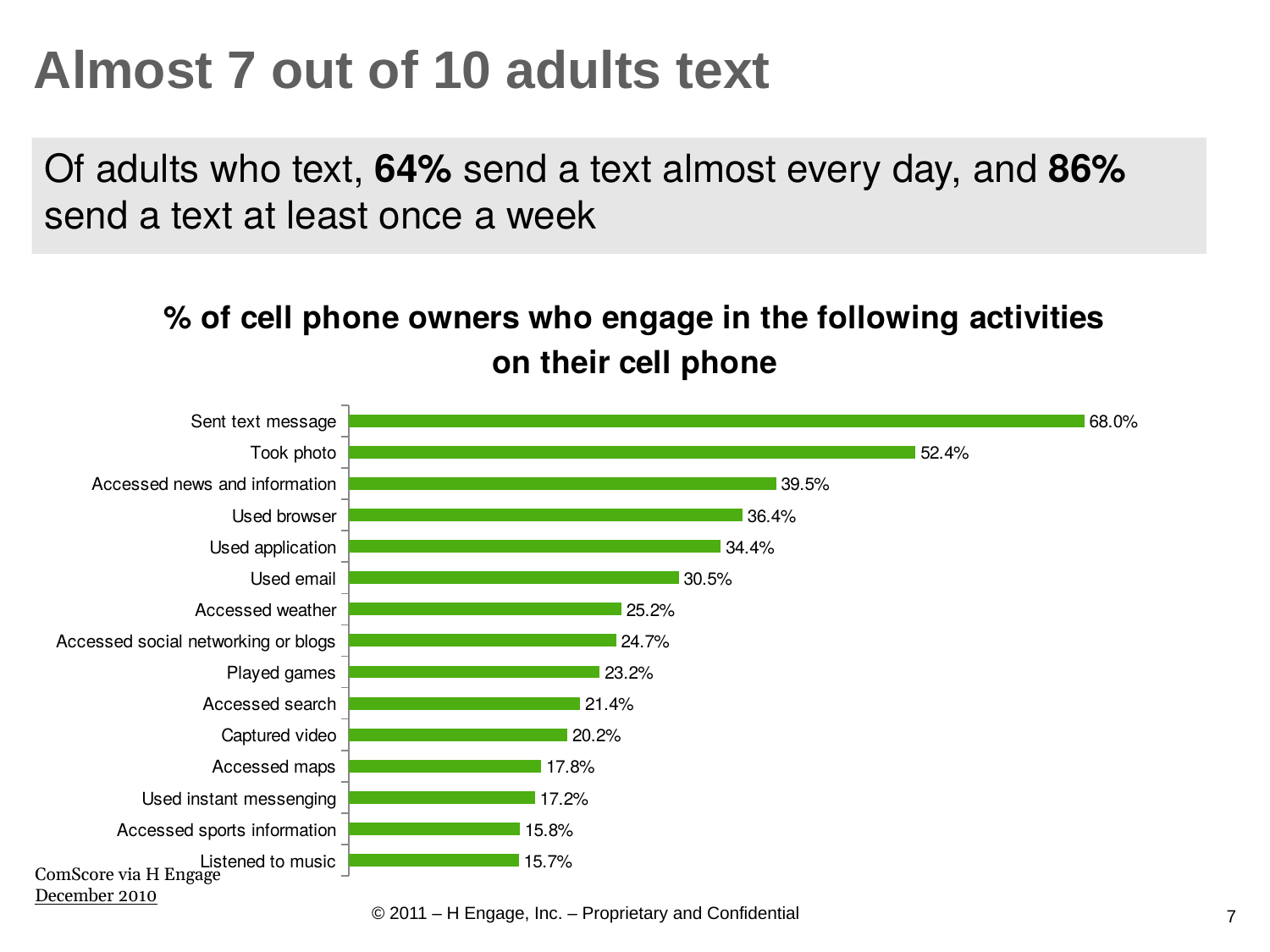

# Almost 7 out of 10 adults text
Of adults who text, 64% send a text almost every day, and 86% send a text at least once a week

### Chart: % of cell phone owners who engage in the following activities on their cell phone

| Category |  |
|---|---|
| Sent text message | 0.68 |
| Took photo | 0.524 |
| Accessed news and information | 0.395 |
| Used browser | 0.364 |
| Used application | 0.344 |
| Used email | 0.305 |
| Accessed weather | 0.252 |
| Accessed social networking or blogs | 0.247 |
| Played games | 0.232 |
| Accessed search | 0.214 |
| Captured video | 0.202 |
| Accessed maps | 0.178 |
| Used instant messenging | 0.172 |
| Accessed sports information | 0.158 |
| Listened to music | 0.157 |
ComScore via H Engage
December 2010
7